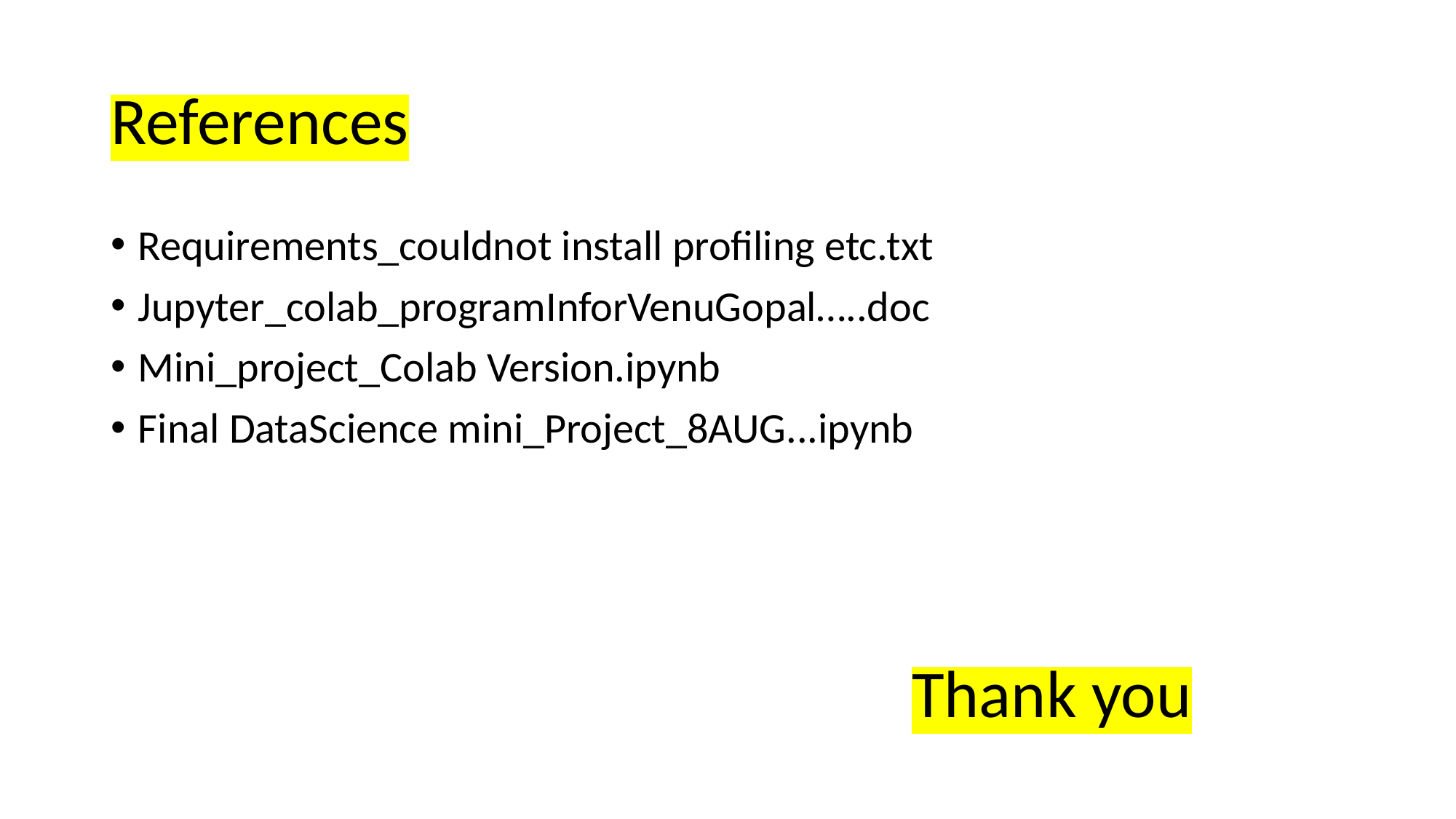

# References
Requirements_couldnot install profiling etc.txt
Jupyter_colab_programInforVenuGopal…..doc
Mini_project_Colab Version.ipynb
Final DataScience mini_Project_8AUG...ipynb
Thank you